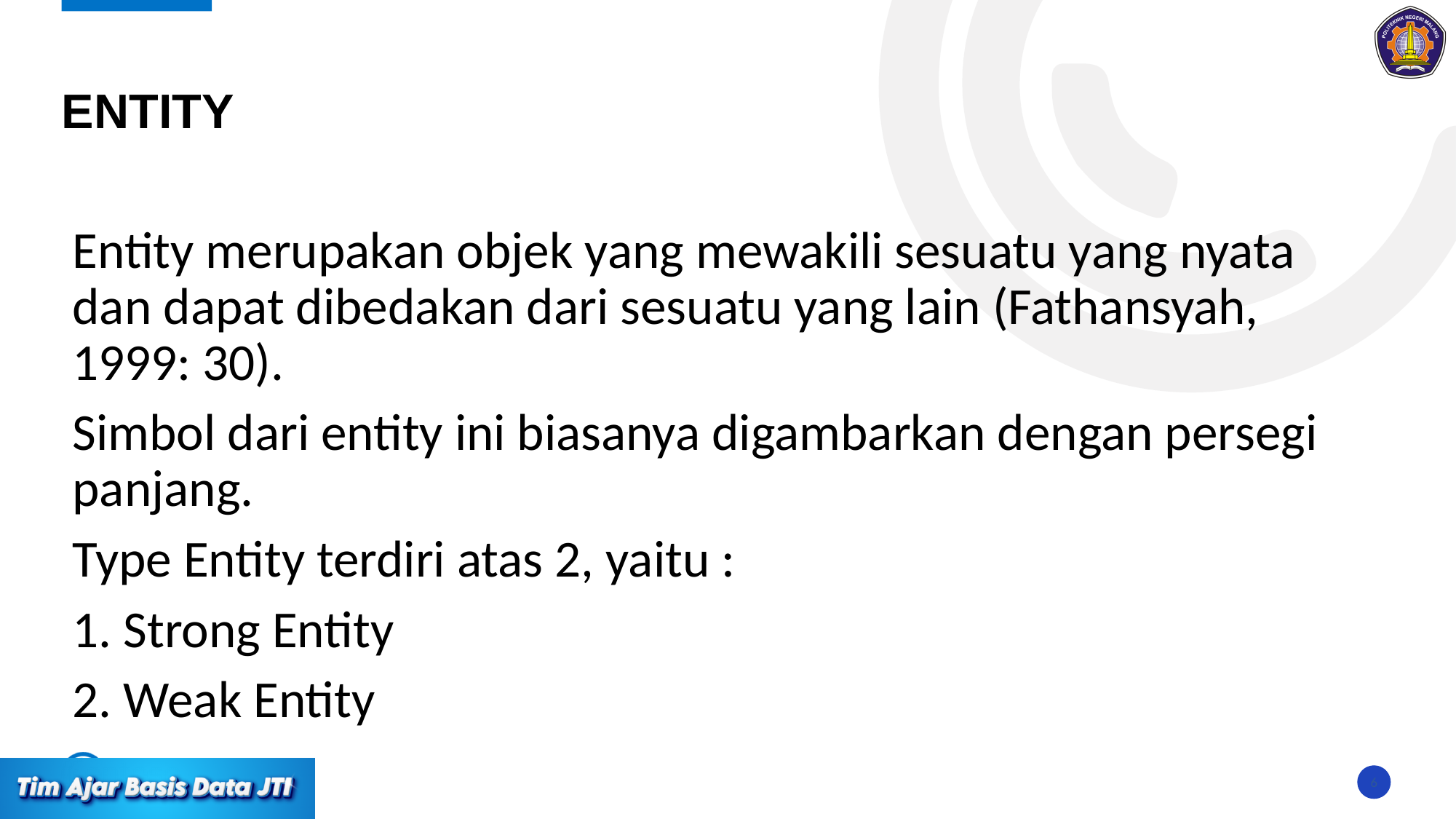

# ENTITY
Entity merupakan objek yang mewakili sesuatu yang nyata dan dapat dibedakan dari sesuatu yang lain (Fathansyah, 1999: 30).
Simbol dari entity ini biasanya digambarkan dengan persegi panjang.
Type Entity terdiri atas 2, yaitu :
1. Strong Entity
2. Weak Entity

6